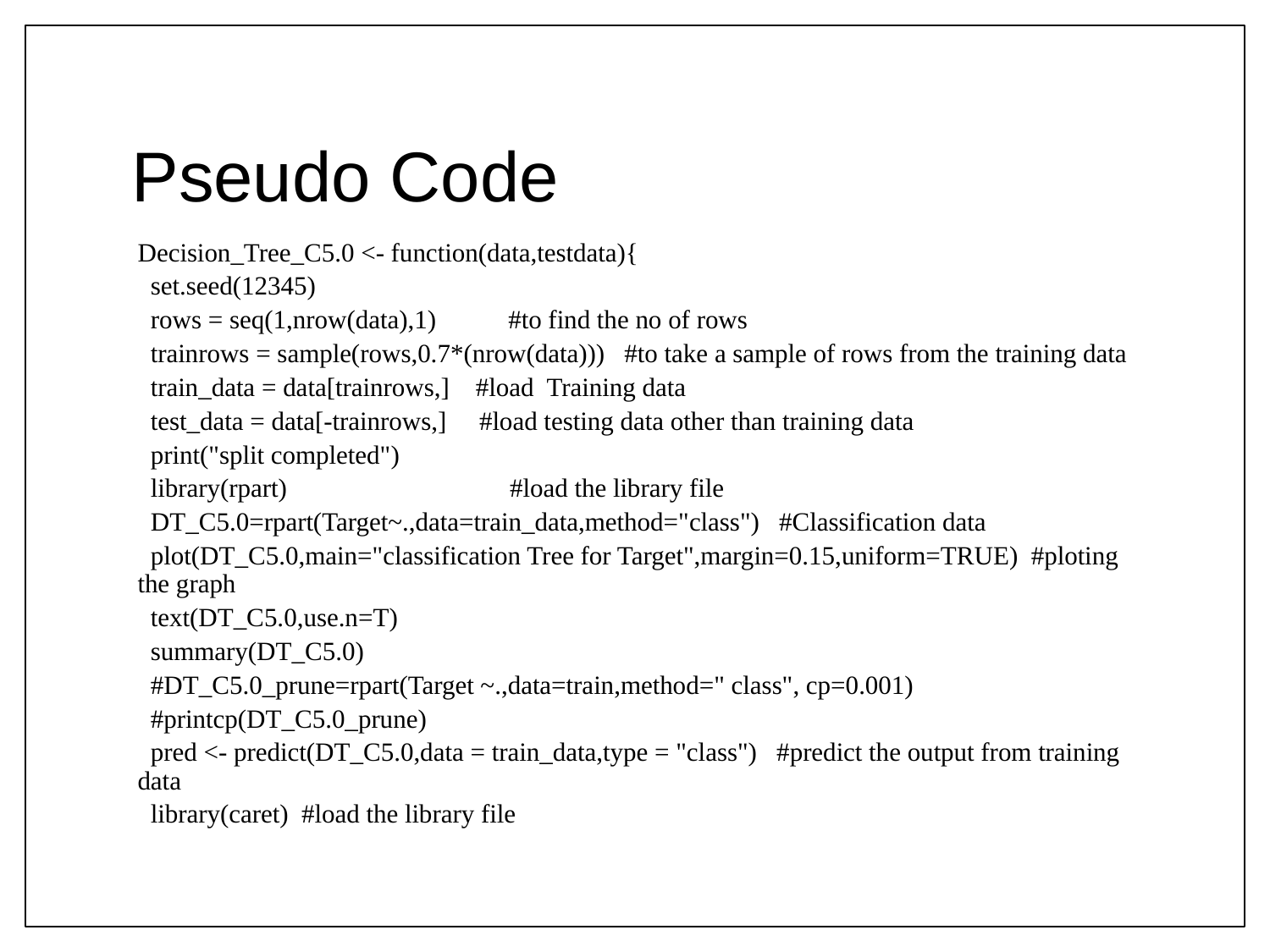

# Pseudo Code
Decision_Tree_C5.0 <- function(data,testdata){
  set.seed(12345)
  rows = seq(1,nrow(data),1)           #to find the no of rows
  trainrows = sample(rows,0.7*(nrow(data)))   #to take a sample of rows from the training data
  train_data = data[trainrows,]    #load  Training data
  test_data = data[-trainrows,]     #load testing data other than training data
  print("split completed")
  library(rpart)                                  #load the library file
  DT_C5.0=rpart(Target~.,data=train_data,method="class")   #Classification data
  plot(DT_C5.0,main="classification Tree for Target",margin=0.15,uniform=TRUE)  #ploting the graph
  text(DT_C5.0,use.n=T)
  summary(DT_C5.0)
  #DT_C5.0_prune=rpart(Target ~.,data=train,method=" class", cp=0.001)
  #printcp(DT_C5.0_prune)
  pred <- predict(DT_C5.0,data = train_data,type = "class")   #predict the output from training data
  library(caret)  #load the library file